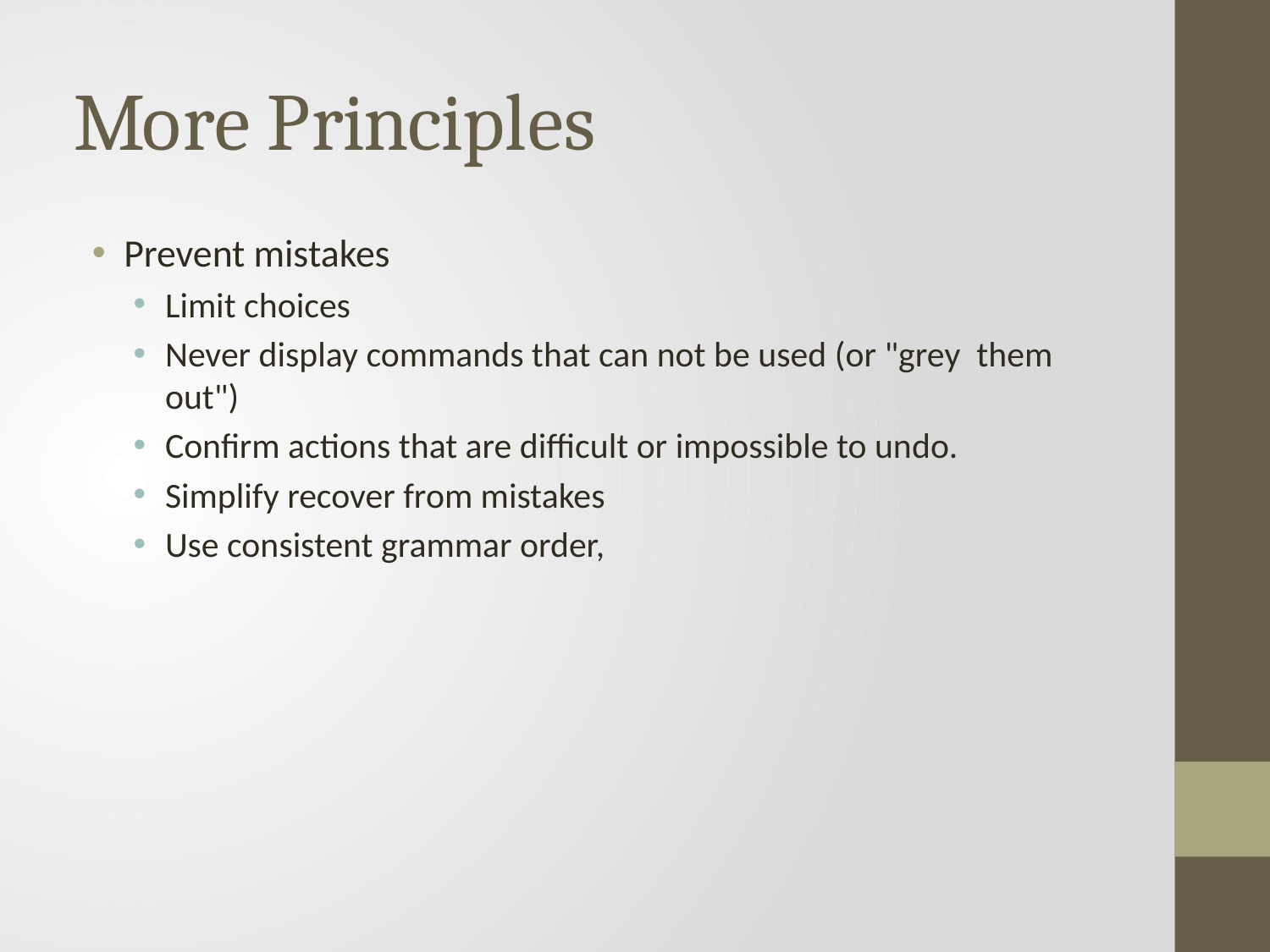

# More Principles
Prevent mistakes
Limit choices
Never display commands that can not be used (or "grey  them out")
Confirm actions that are difficult or impossible to undo.
Simplify recover from mistakes
Use consistent grammar order,